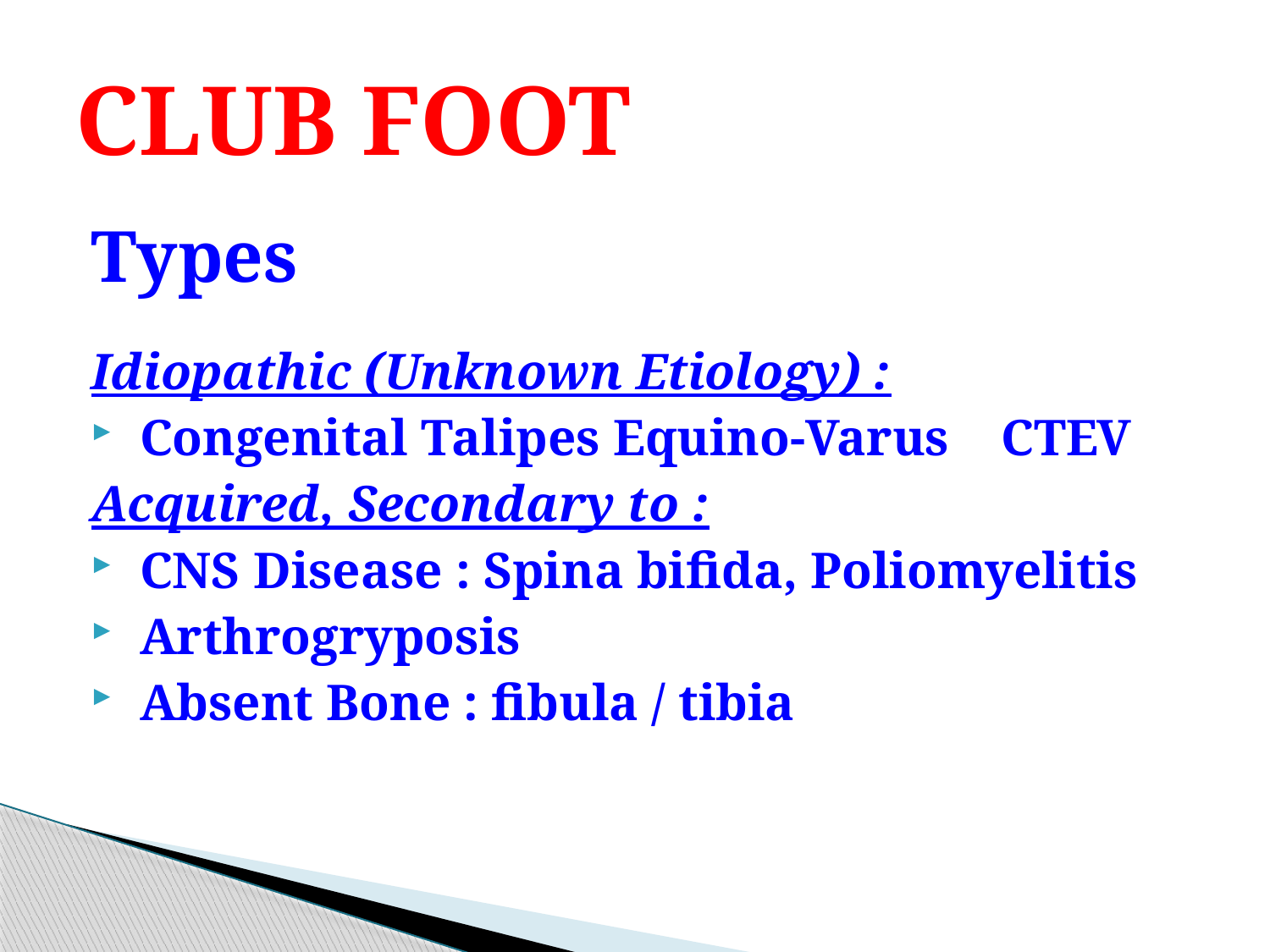

# CLUB FOOT
Types

Idiopathic (Unknown Etiology) :
 Congenital Talipes Equino-Varus    CTEV
Acquired, Secondary to :
 CNS Disease : Spina bifida, Poliomyelitis
 Arthrogryposis
 Absent Bone : fibula / tibia